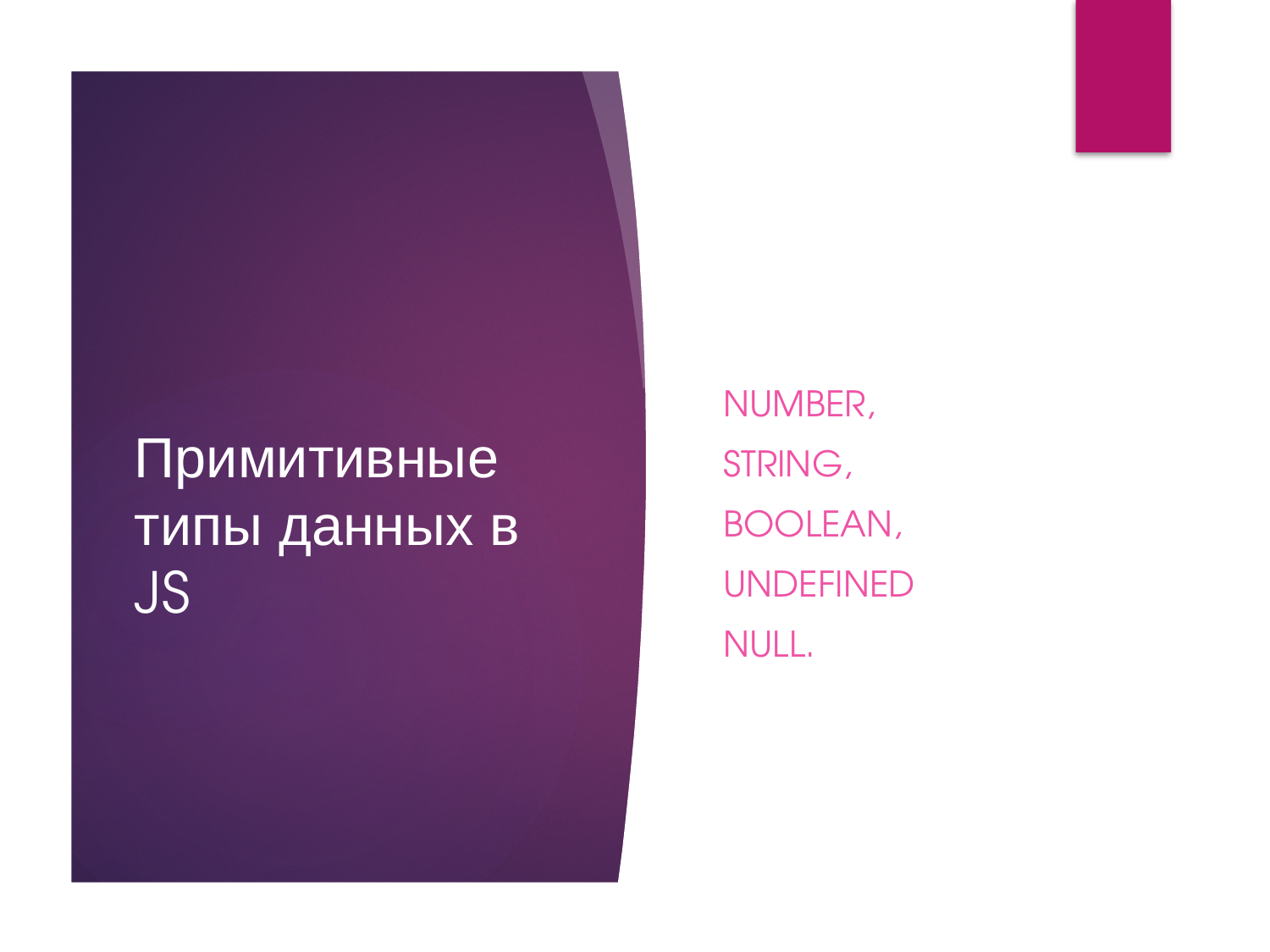

# Примитивные типы данных в JS
number,
string,
boolean,
Undefined
null.